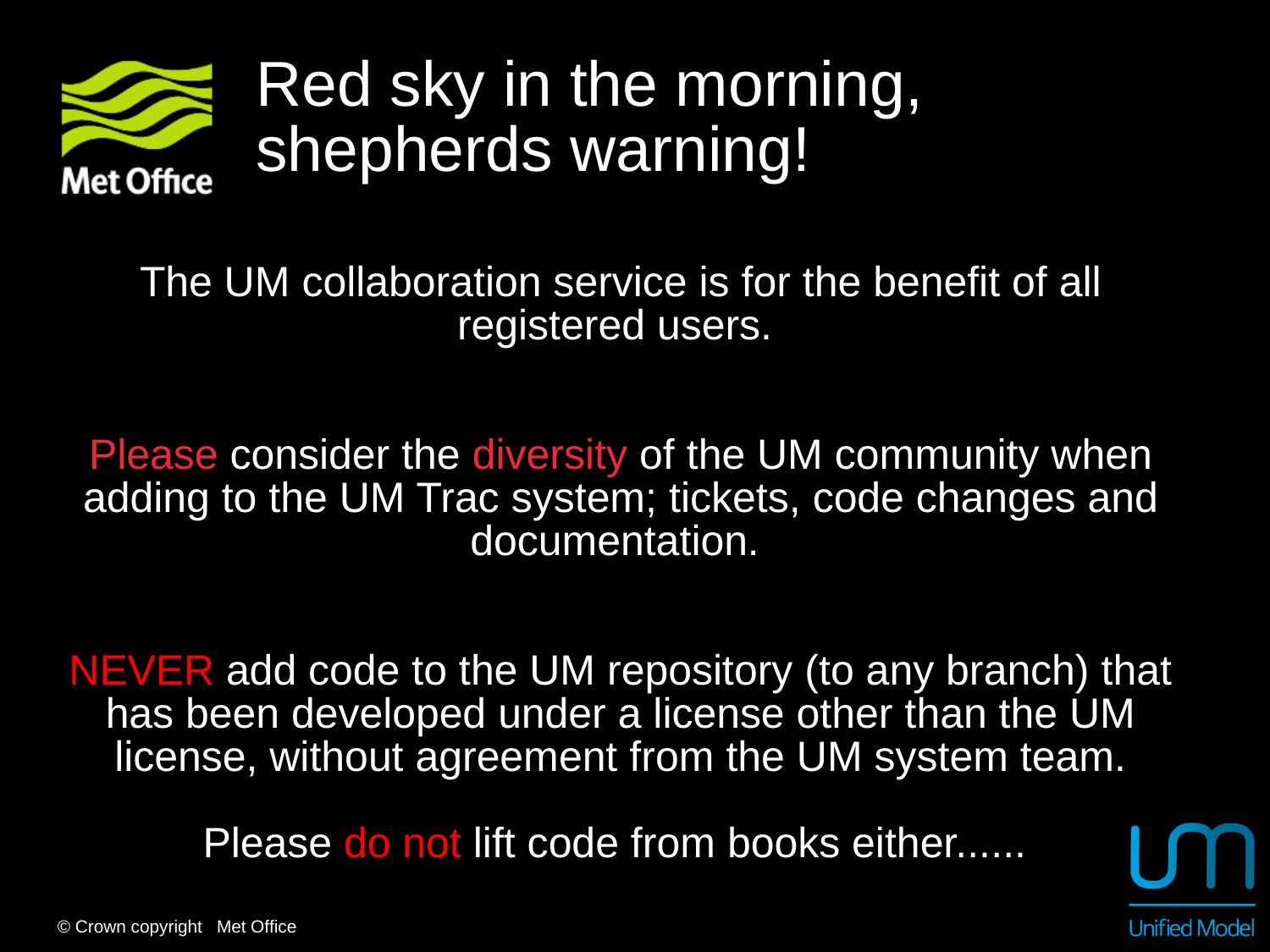

Red sky in the morning,
shepherds warning!
The UM collaboration service is for the benefit of all registered users.

Please consider the diversity of the UM community when adding to the UM Trac system; tickets, code changes and documentation.

NEVER add code to the UM repository (to any branch) that has been developed under a license other than the UM license, without agreement from the UM system team.

Please do not lift code from books either......